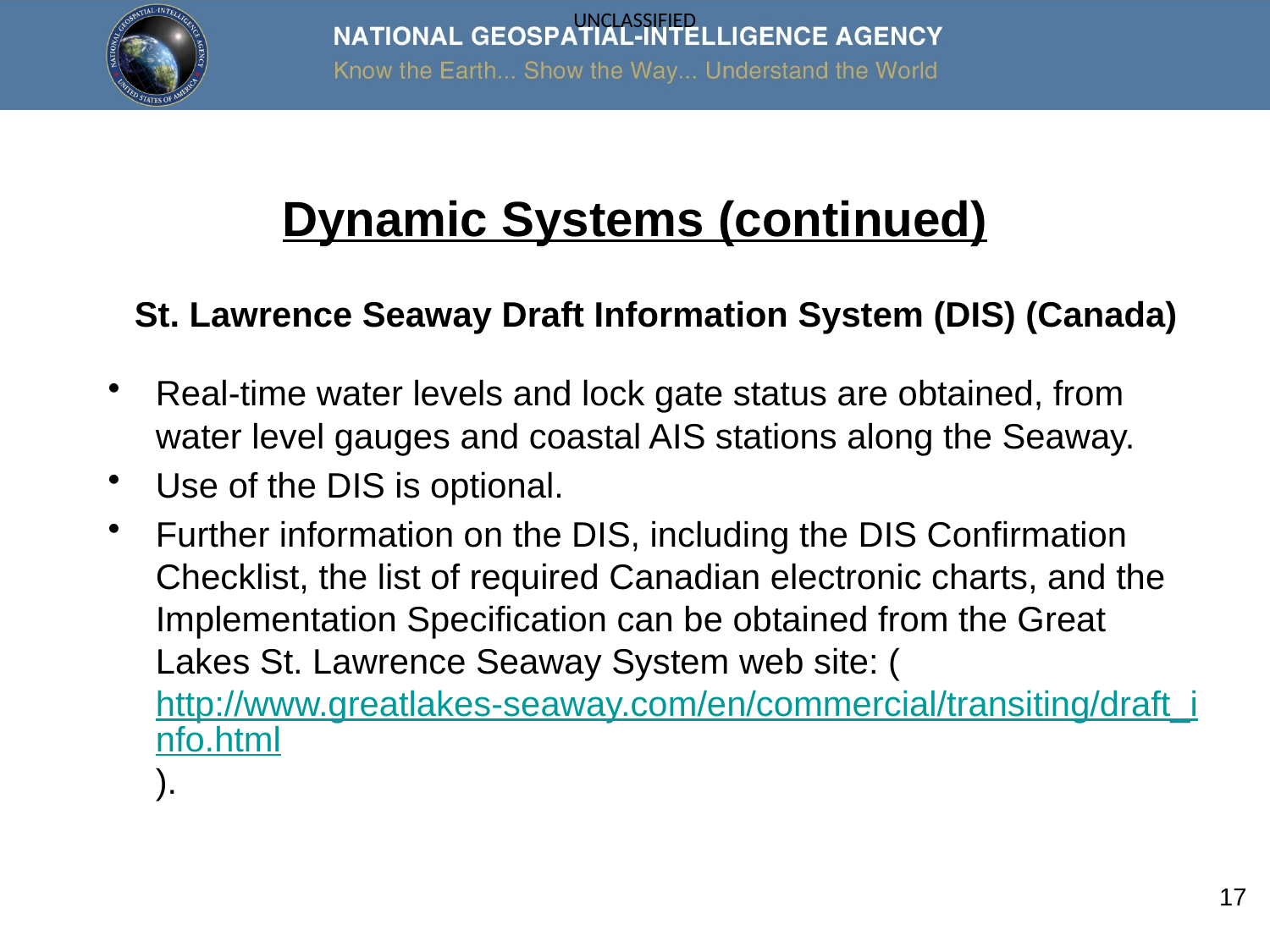

# Dynamic Systems (continued)
St. Lawrence Seaway Draft Information System (DIS) (Canada)

Real-time water levels and lock gate status are obtained, from water level gauges and coastal AIS stations along the Seaway.
Use of the DIS is optional.
Further information on the DIS, including the DIS Confirmation Checklist, the list of required Canadian electronic charts, and the Implementation Specification can be obtained from the Great Lakes St. Lawrence Seaway System web site: (http://www.greatlakes-seaway.com/en/commercial/transiting/draft_info.html).